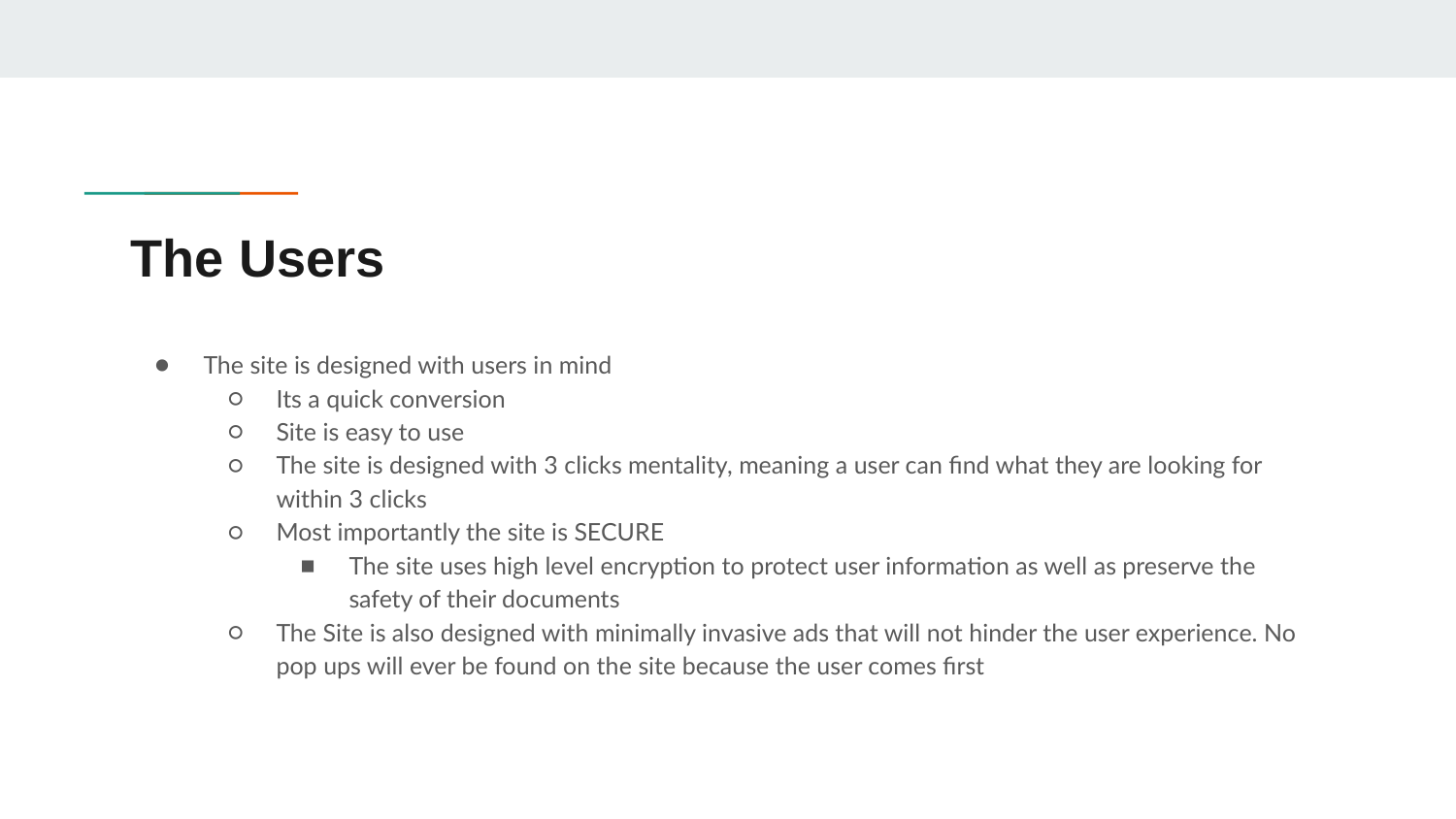

# The Users
The site is designed with users in mind
Its a quick conversion
Site is easy to use
The site is designed with 3 clicks mentality, meaning a user can find what they are looking for within 3 clicks
Most importantly the site is SECURE
The site uses high level encryption to protect user information as well as preserve the safety of their documents
The Site is also designed with minimally invasive ads that will not hinder the user experience. No pop ups will ever be found on the site because the user comes first